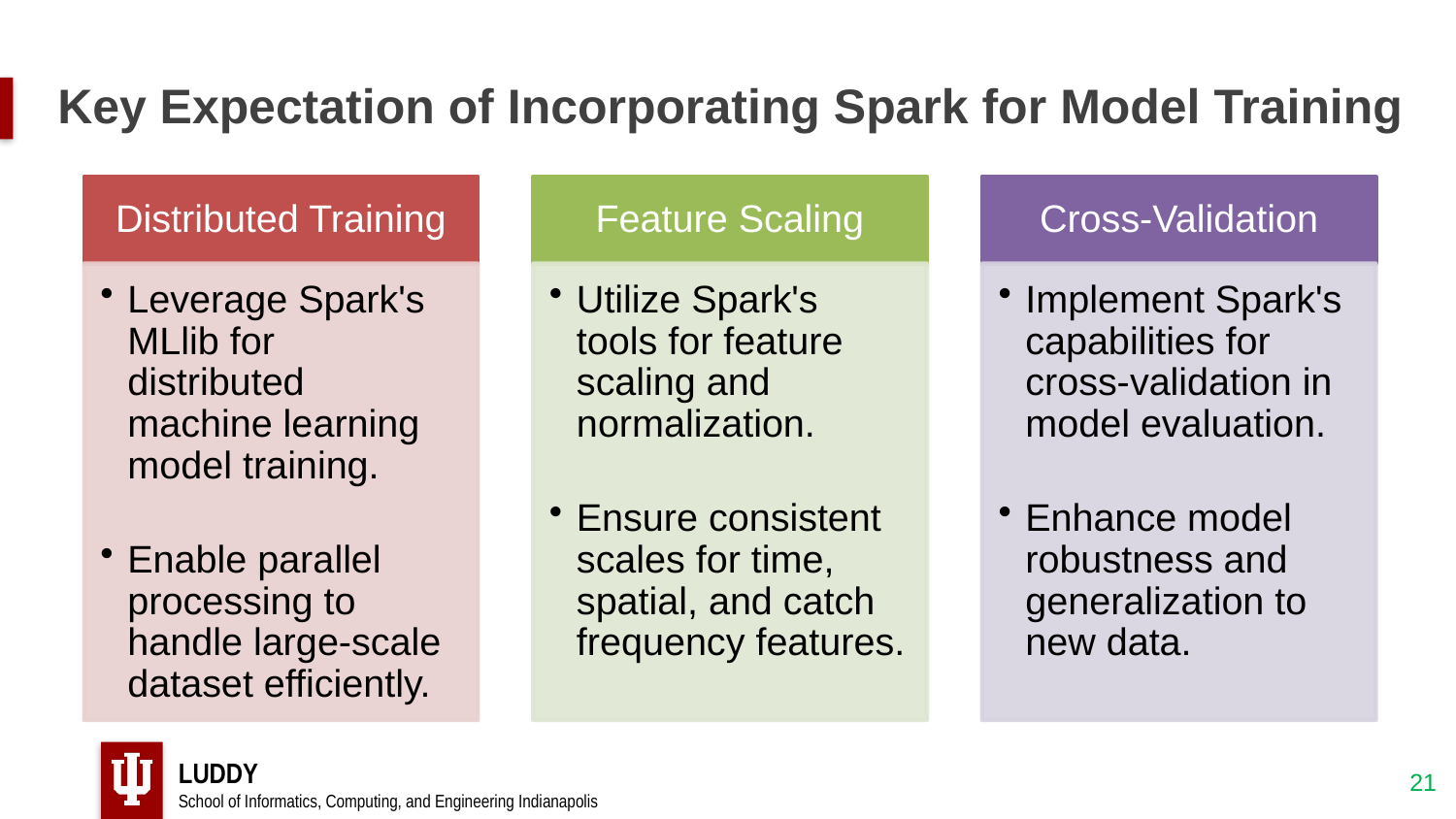

# Key Expectation of Incorporating Spark for Model Training
Distributed Training
Leverage Spark's MLlib for distributed machine learning model training.

Enable parallel processing to handle large-scale dataset efficiently.
Feature Scaling
Utilize Spark's tools for feature scaling and normalization.

Ensure consistent scales for time, spatial, and catch frequency features.
Cross-Validation
Implement Spark's capabilities for cross-validation in model evaluation.

Enhance model robustness and generalization to new data.